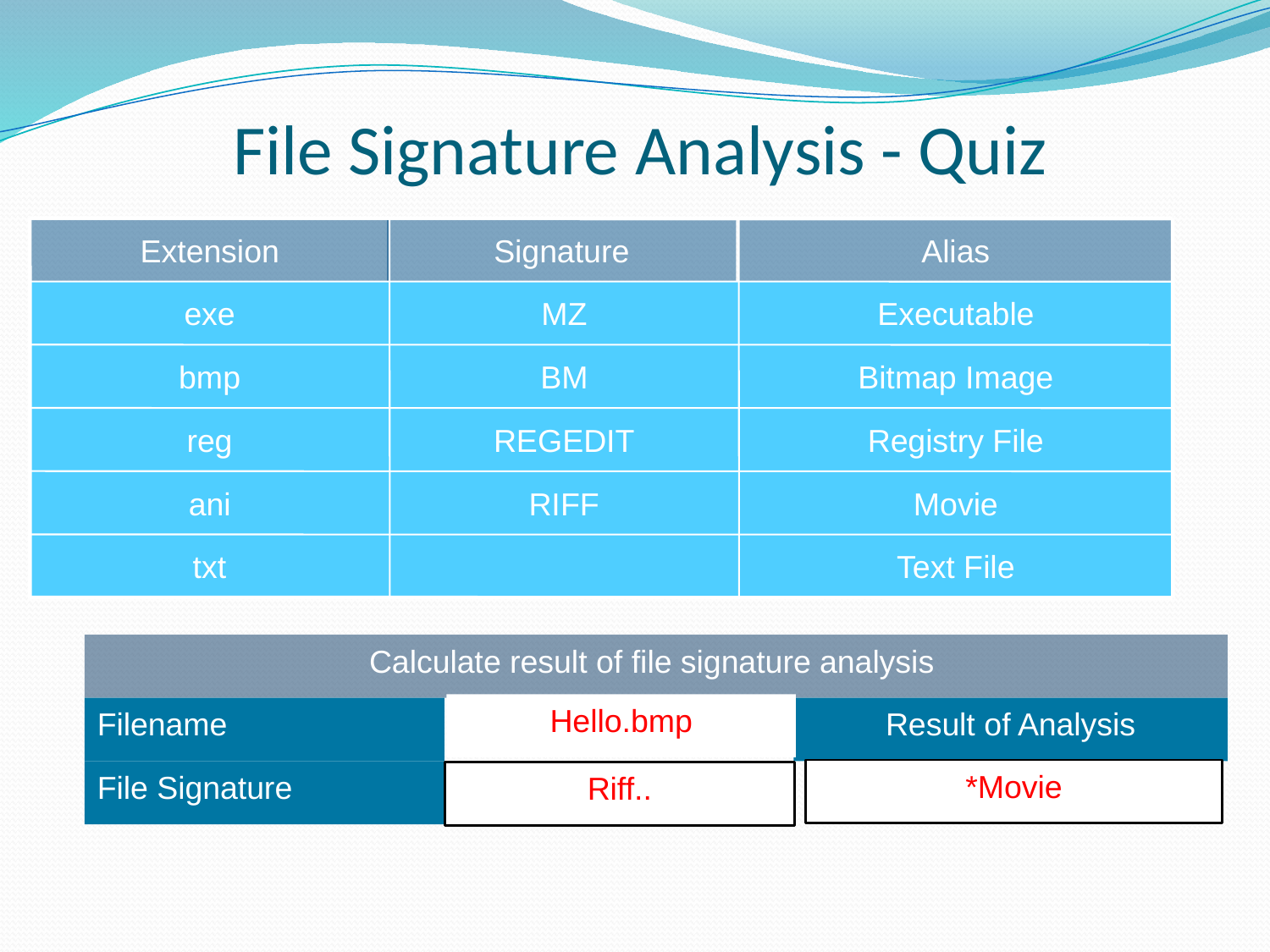

File Signature Analysis - Quiz
Extension

Signature

Alias

exe

MZ
Executable
bmp

BM
Bitmap Image
reg

REGEDIT
Registry File
ani

RIFF
Movie
txt

Text File

Calculate result of file signature analysis
Hello.bmp
Filename
Result of Analysis
*Movie
File Signature
Riff..